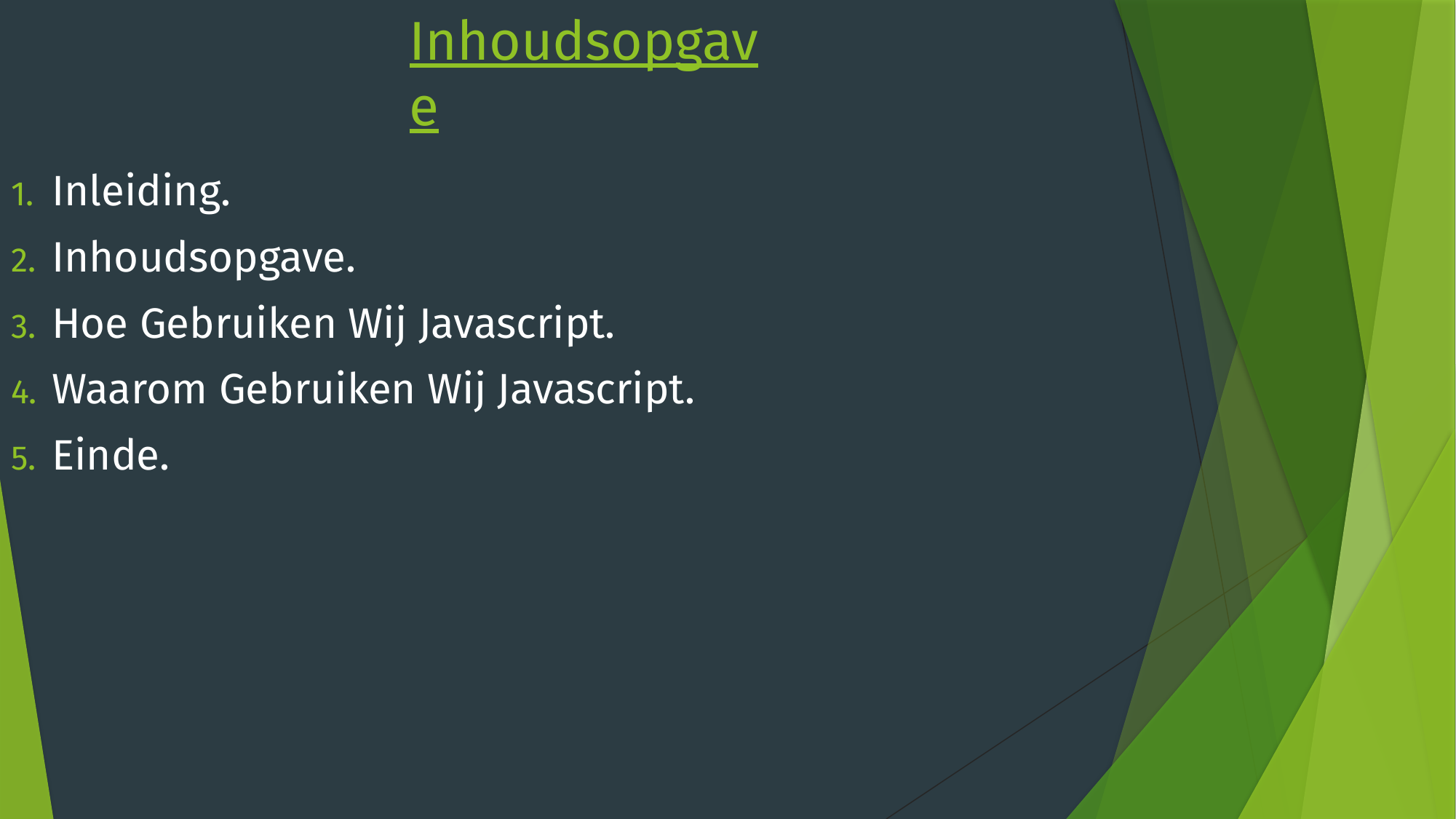

# Inhoudsopgave
Inleiding.
Inhoudsopgave.
Hoe Gebruiken Wij Javascript.
Waarom Gebruiken Wij Javascript.
Einde.